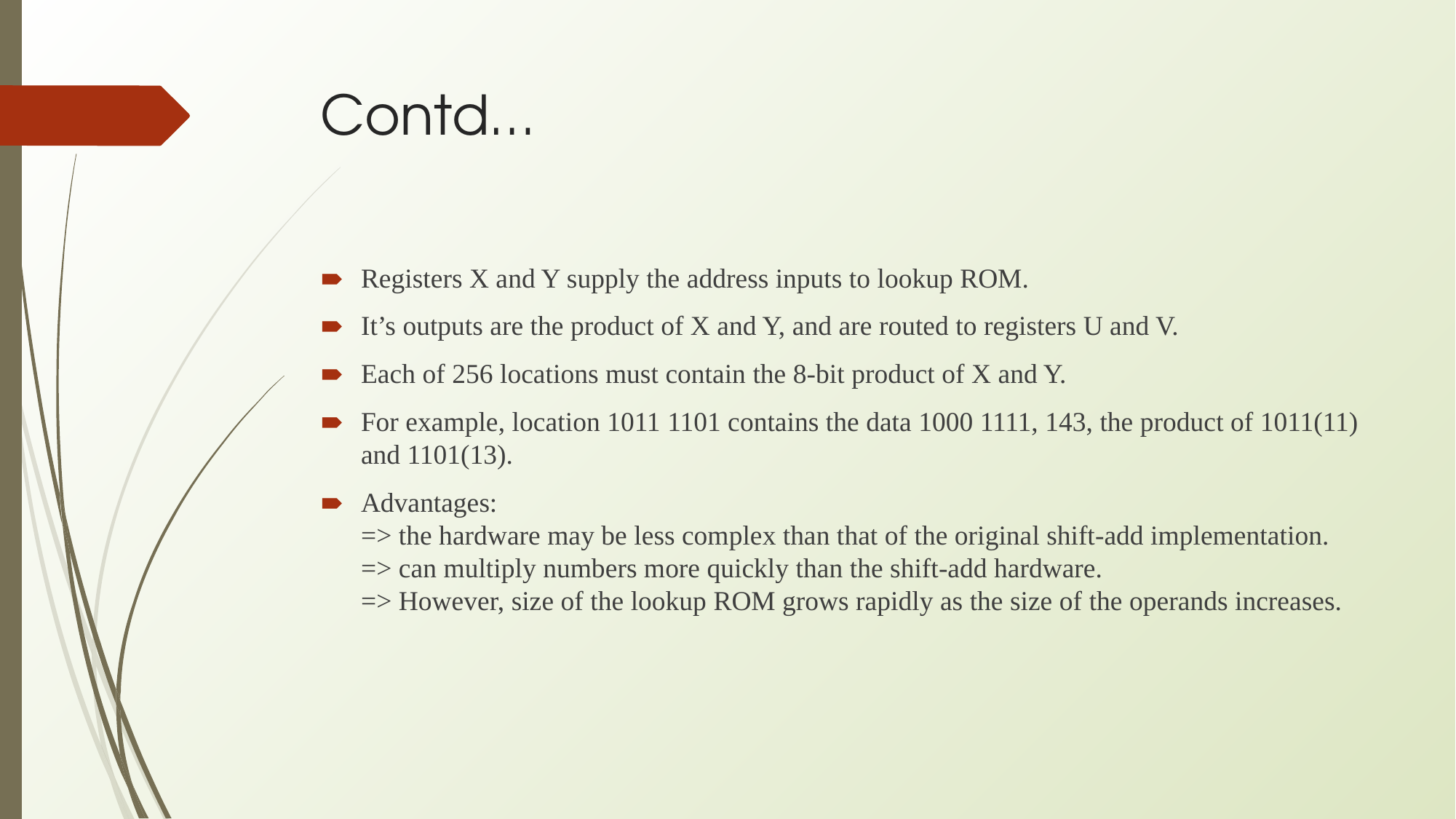

# Contd…
Registers X and Y supply the address inputs to lookup ROM.
It’s outputs are the product of X and Y, and are routed to registers U and V.
Each of 256 locations must contain the 8-bit product of X and Y.
For example, location 1011 1101 contains the data 1000 1111, 143, the product of 1011(11) and 1101(13).
Advantages:
=> the hardware may be less complex than that of the original shift-add implementation.
=> can multiply numbers more quickly than the shift-add hardware.
=> However, size of the lookup ROM grows rapidly as the size of the operands increases.